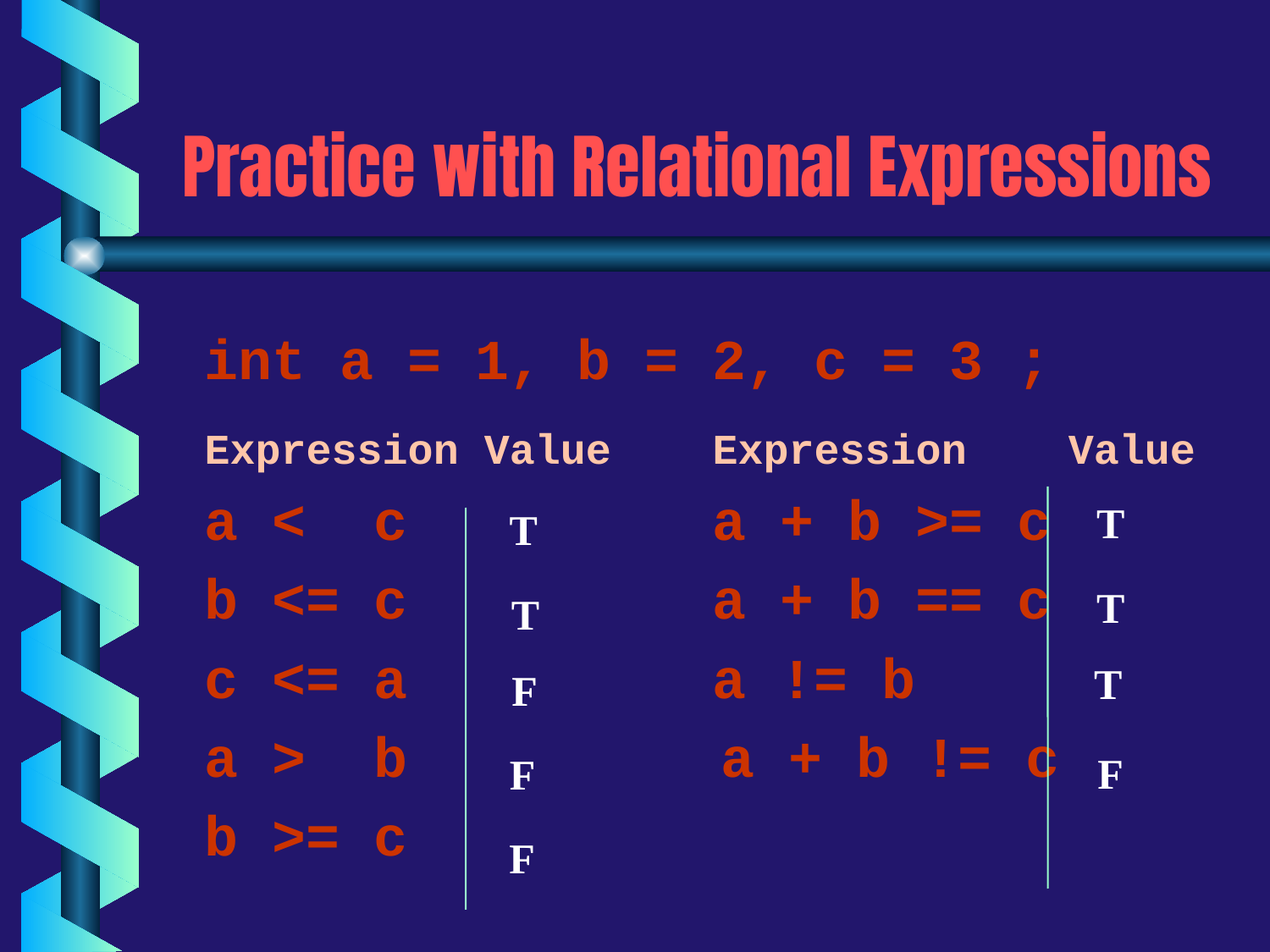

# Practice with Relational Expressions
int a = 1, b = 2, c = 3 ;

Expression Value 	Expression    Value
a <  c			a + b >= c
b <= c			a + b == c
c <= a			a != b
a >  b		    a + b != c
b >= c

T
T

T
T
T
F
F
F
F